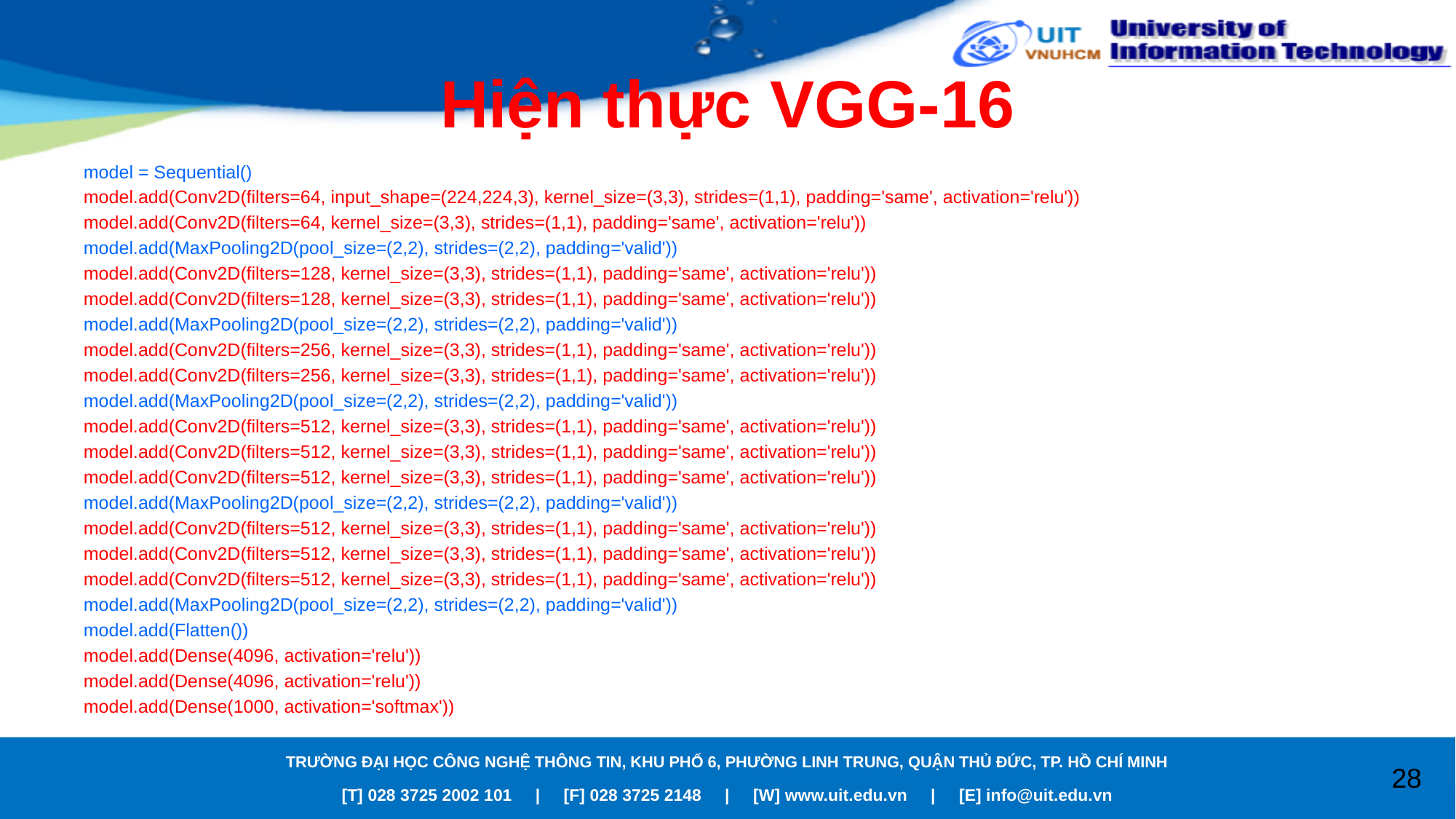

# Hiện thực VGG-16
model = Sequential()
model.add(Conv2D(filters=64, input_shape=(224,224,3), kernel_size=(3,3), strides=(1,1), padding='same', activation='relu'))
model.add(Conv2D(filters=64, kernel_size=(3,3), strides=(1,1), padding='same', activation='relu'))
model.add(MaxPooling2D(pool_size=(2,2), strides=(2,2), padding='valid'))
model.add(Conv2D(filters=128, kernel_size=(3,3), strides=(1,1), padding='same', activation='relu'))
model.add(Conv2D(filters=128, kernel_size=(3,3), strides=(1,1), padding='same', activation='relu'))
model.add(MaxPooling2D(pool_size=(2,2), strides=(2,2), padding='valid'))
model.add(Conv2D(filters=256, kernel_size=(3,3), strides=(1,1), padding='same', activation='relu'))
model.add(Conv2D(filters=256, kernel_size=(3,3), strides=(1,1), padding='same', activation='relu'))
model.add(MaxPooling2D(pool_size=(2,2), strides=(2,2), padding='valid'))
model.add(Conv2D(filters=512, kernel_size=(3,3), strides=(1,1), padding='same', activation='relu'))
model.add(Conv2D(filters=512, kernel_size=(3,3), strides=(1,1), padding='same', activation='relu'))
model.add(Conv2D(filters=512, kernel_size=(3,3), strides=(1,1), padding='same', activation='relu'))
model.add(MaxPooling2D(pool_size=(2,2), strides=(2,2), padding='valid'))
model.add(Conv2D(filters=512, kernel_size=(3,3), strides=(1,1), padding='same', activation='relu'))
model.add(Conv2D(filters=512, kernel_size=(3,3), strides=(1,1), padding='same', activation='relu'))
model.add(Conv2D(filters=512, kernel_size=(3,3), strides=(1,1), padding='same', activation='relu'))
model.add(MaxPooling2D(pool_size=(2,2), strides=(2,2), padding='valid'))
model.add(Flatten())
model.add(Dense(4096, activation='relu'))
model.add(Dense(4096, activation='relu'))
model.add(Dense(1000, activation='softmax'))